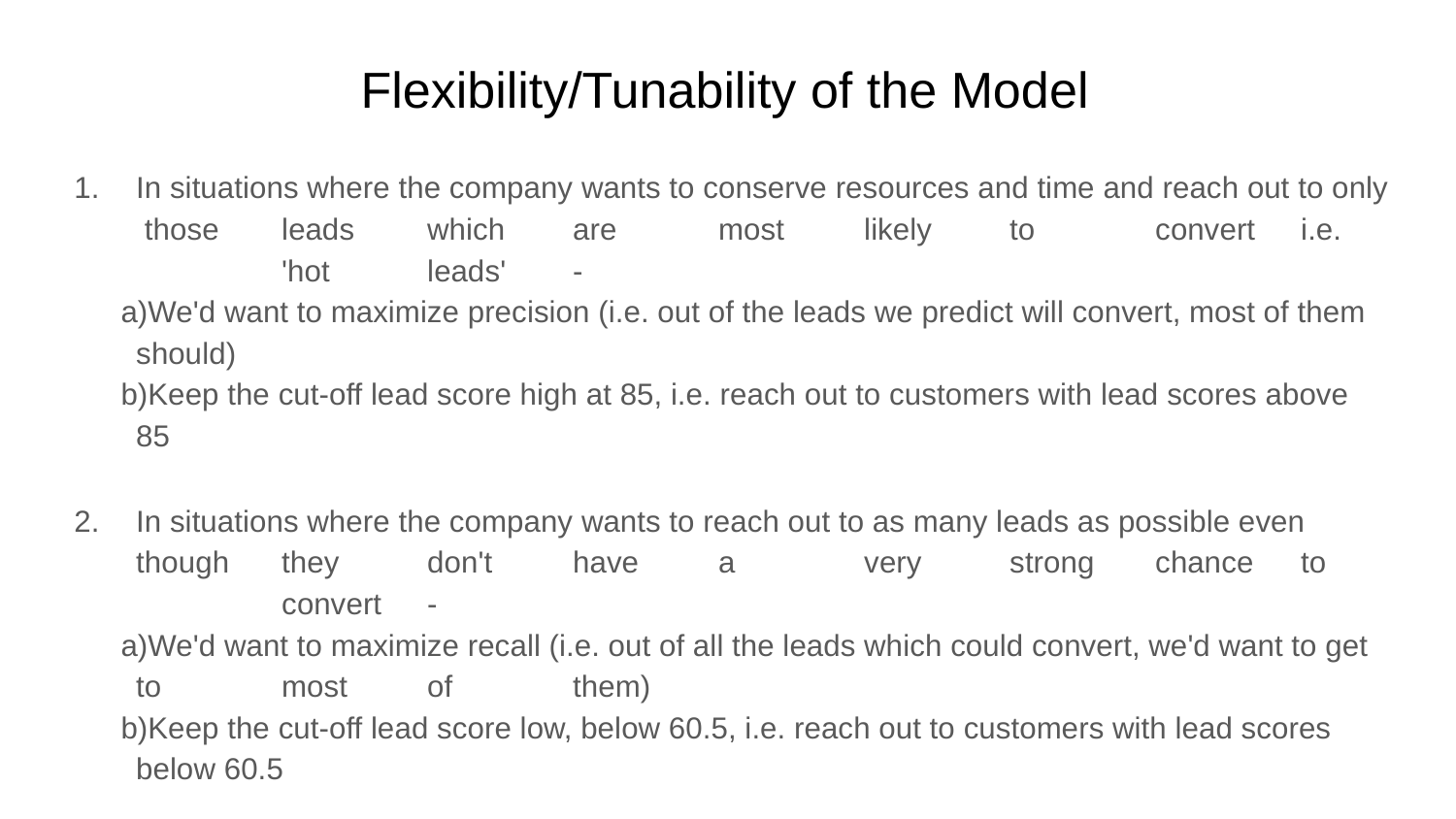

# Flexibility/Tunability of the Model
In situations where the company wants to conserve resources and time and reach out to only  those	leads	which	are	most	likely	to	convert	i.e.	'hot	leads'	-
We'd want to maximize precision (i.e. out of the leads we predict will convert, most of them  should)
Keep the cut-off lead score high at 85, i.e. reach out to customers with lead scores above  85

In situations where the company wants to reach out to as many leads as possible even  though	they	don't	have	a	very	strong	chance	to	convert	-
We'd want to maximize recall (i.e. out of all the leads which could convert, we'd want to get  to	most	of	them)
Keep the cut-off lead score low, below 60.5, i.e. reach out to customers with lead scores  below 60.5